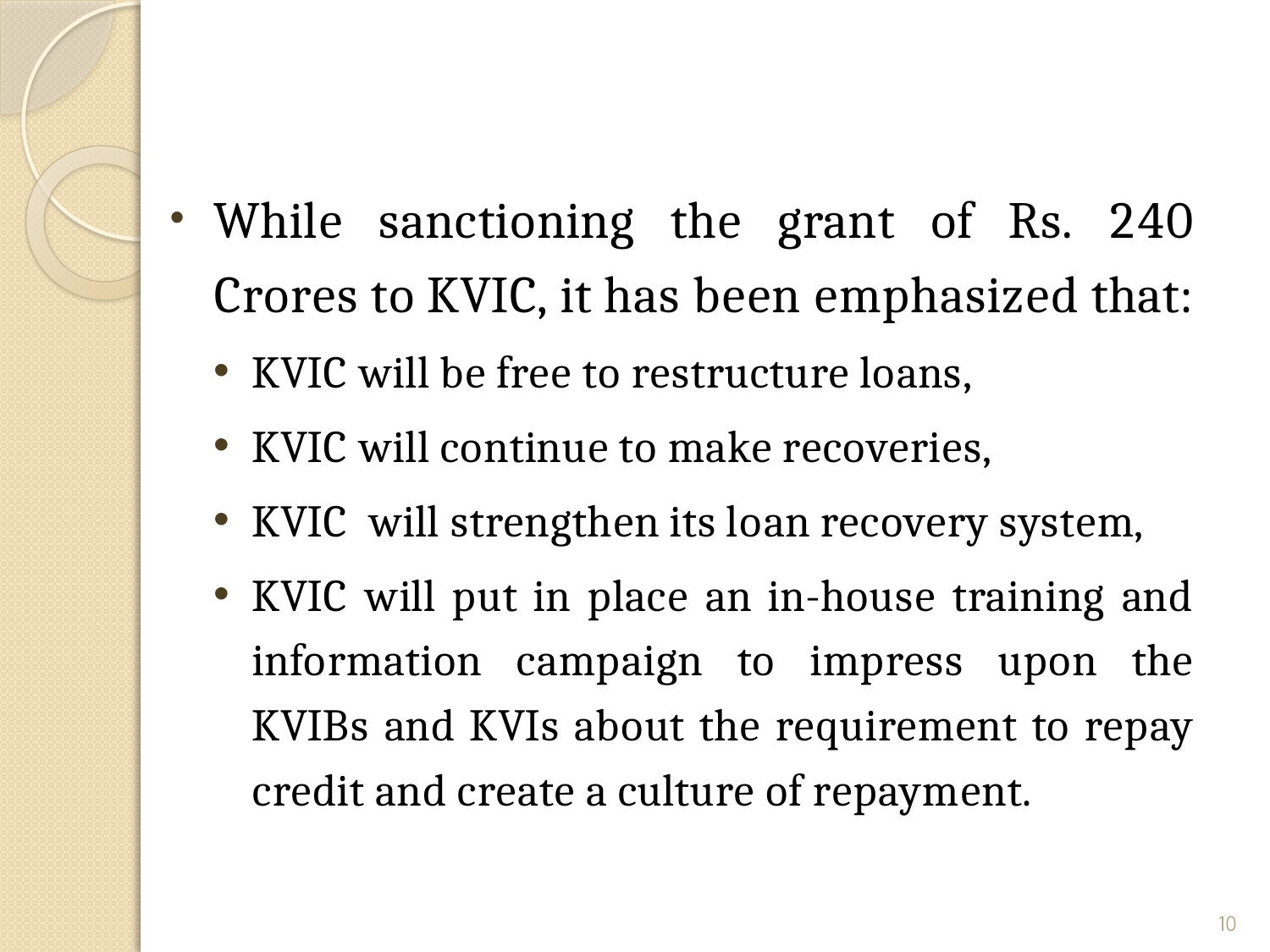

While sanctioning the grant of Rs. 240 Crores to KVIC, it has been emphasized that:
KVIC will be free to restructure loans,
KVIC will continue to make recoveries,
KVIC  will strengthen its loan recovery system,
KVIC will put in place an in-house training and information campaign to impress upon the KVIBs and KVIs about the requirement to repay credit and create a culture of repayment.

10